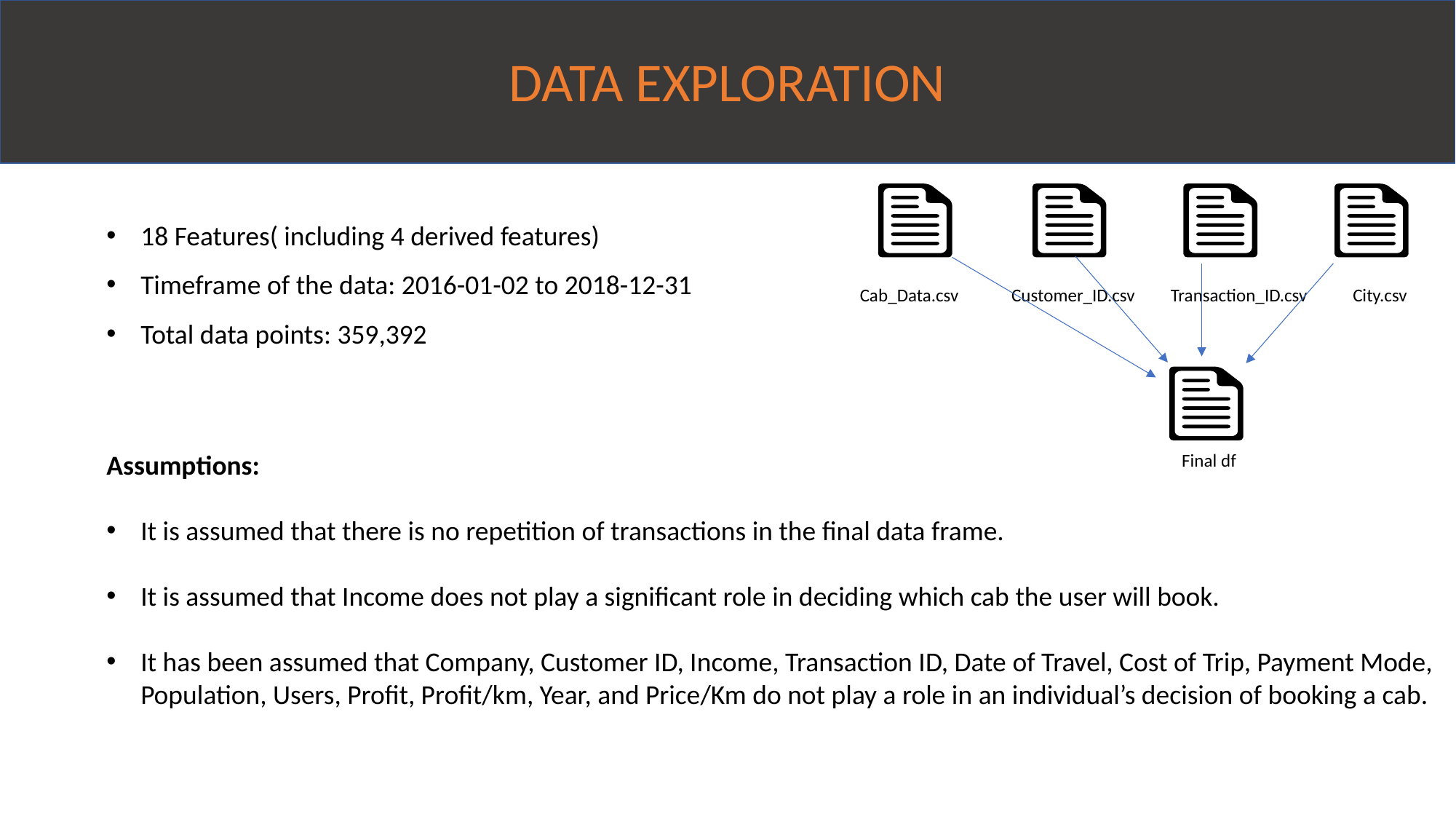

# DATA EXPLORATION

18 Features( including 4 derived features)
Timeframe of the data: 2016-01-02 to 2018-12-31
Total data points: 359,392

Assumptions:

It is assumed that there is no repetition of transactions in the final data frame.

It is assumed that Income does not play a significant role in deciding which cab the user will book.

It has been assumed that Company, Customer ID, Income, Transaction ID, Date of Travel, Cost of Trip, Payment Mode, Population, Users, Profit, Profit/km, Year, and Price/Km do not play a role in an individual’s decision of booking a cab.

Cab_Data.csv
Customer_ID.csv
City.csv
Transaction_ID.csv

Final df